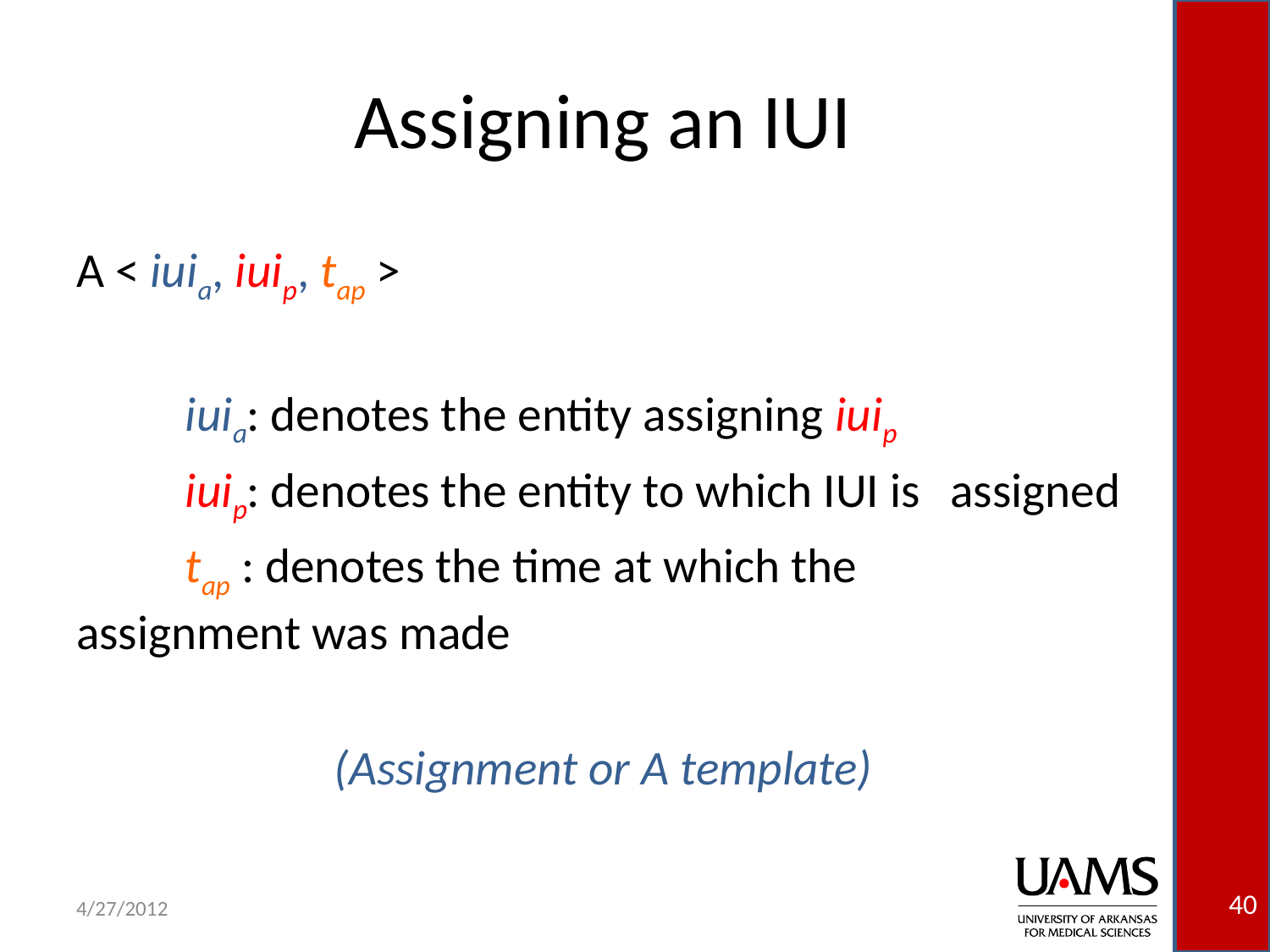

# Assigning an IUI
A < iuia, iuip, tap >

	iuia: denotes the entity assigning iuip
	iuip: denotes the entity to which IUI is 			assigned
	tap : denotes the time at which the 				assignment was made

(Assignment or A template)